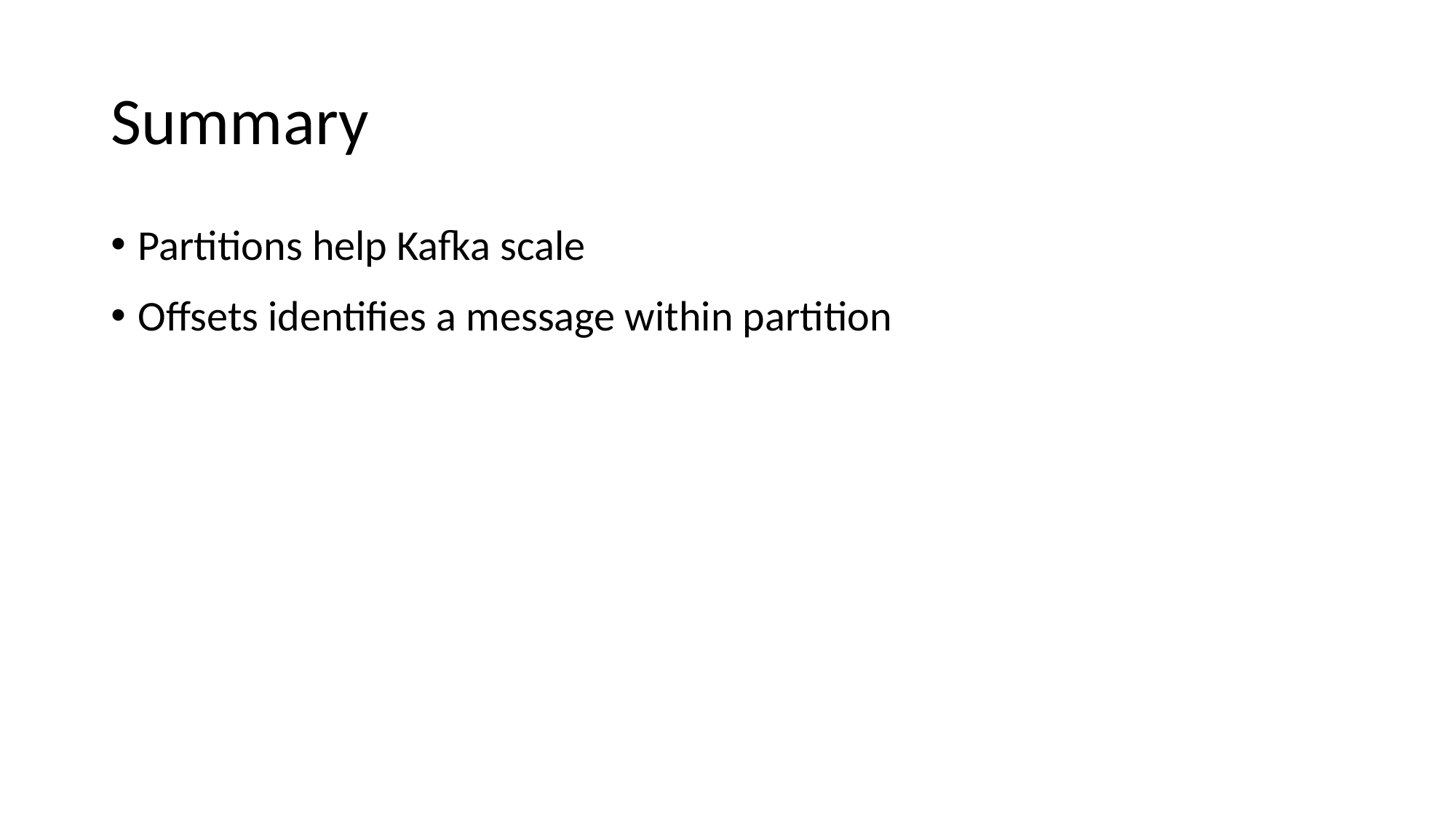

# Summary
Partitions help Kafka scale
Offsets identifies a message within partition